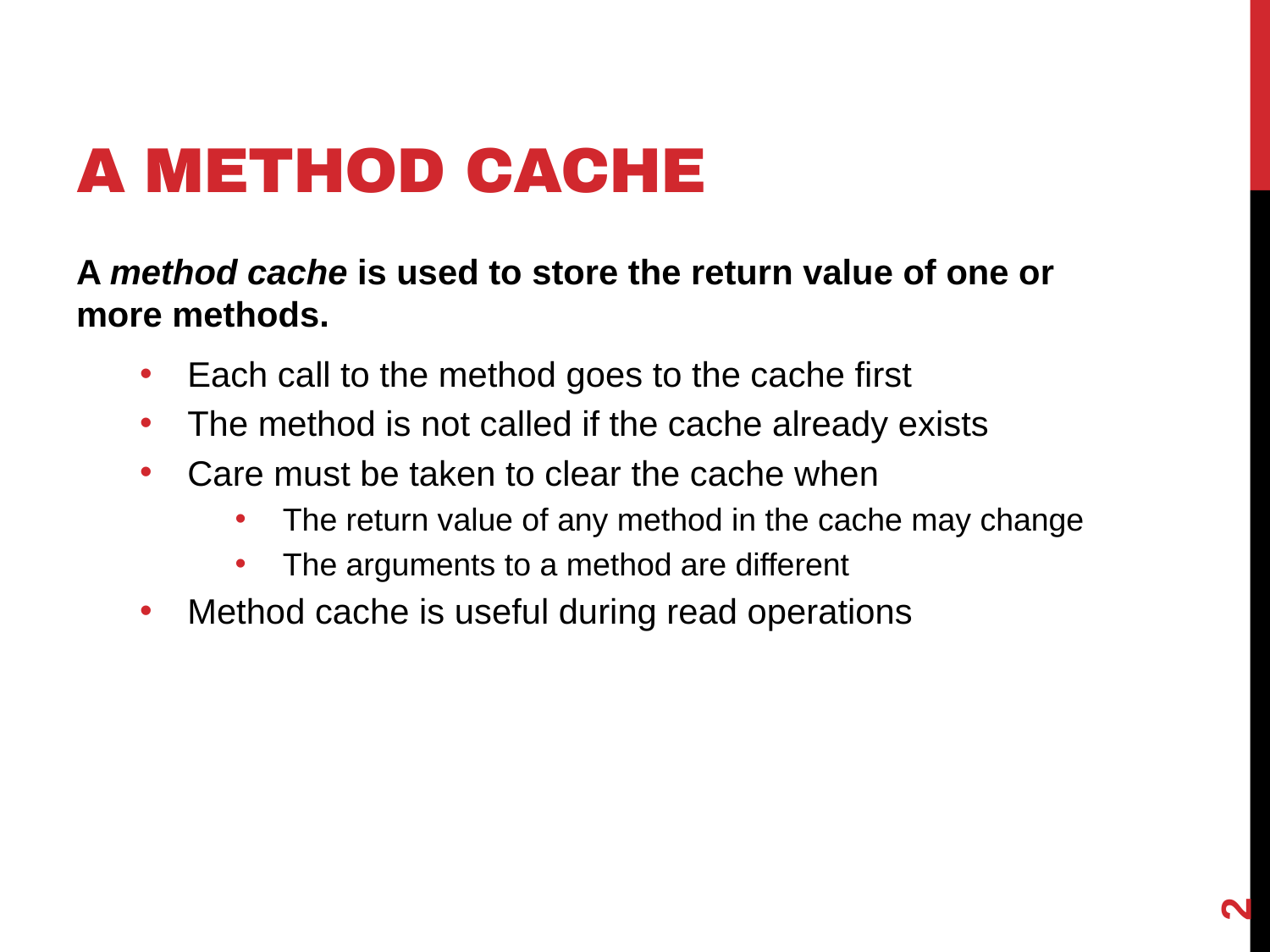

# A Method cache
A method cache is used to store the return value of one or more methods.
Each call to the method goes to the cache first
The method is not called if the cache already exists
Care must be taken to clear the cache when
The return value of any method in the cache may change
The arguments to a method are different
Method cache is useful during read operations
2